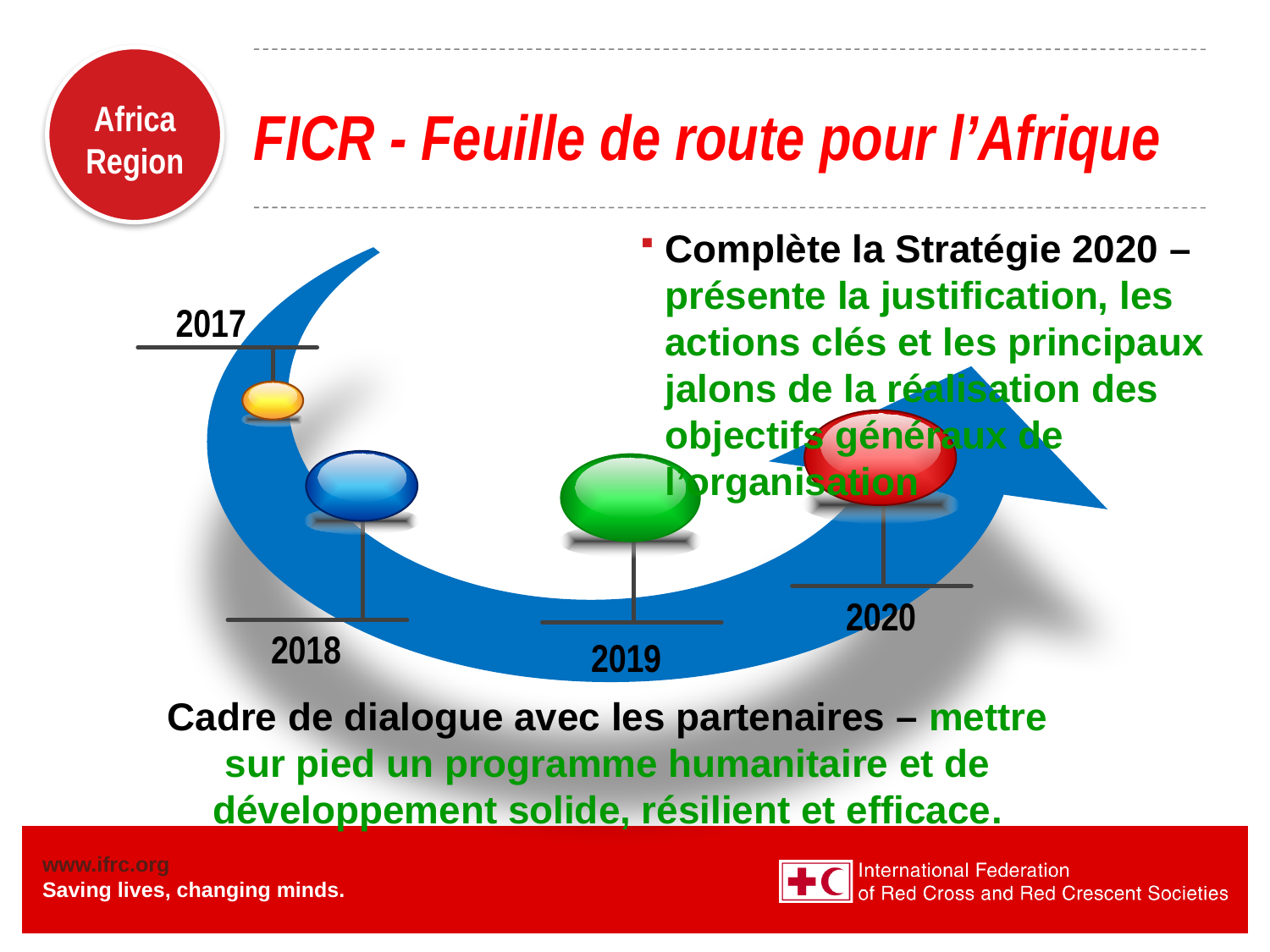

# FICR - Feuille de route pour l’Afrique
Complète la Stratégie 2020 – présente la justification, les actions clés et les principaux jalons de la réalisation des objectifs généraux de l’organisation

2017

2018
2020
2019
Cadre de dialogue avec les partenaires – mettre sur pied un programme humanitaire et de développement solide, résilient et efficace.